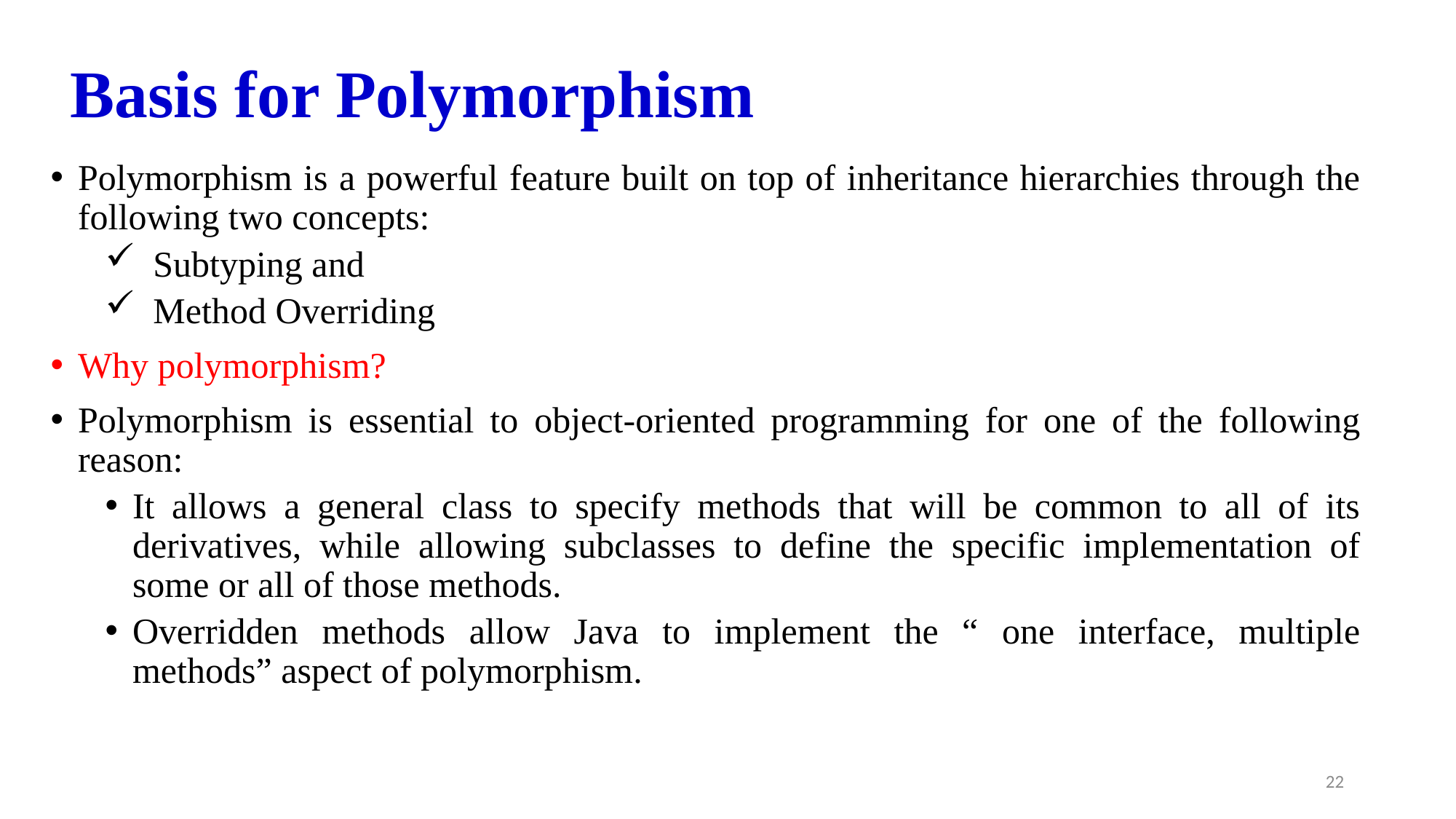

# Basis for Polymorphism
Polymorphism is a powerful feature built on top of inheritance hierarchies through the following two concepts:
Subtyping and
Method Overriding
Why polymorphism?
Polymorphism is essential to object-oriented programming for one of the following reason:
It allows a general class to specify methods that will be common to all of its derivatives, while allowing subclasses to define the specific implementation of some or all of those methods.
Overridden methods allow Java to implement the “ one interface, multiple methods” aspect of polymorphism.
22